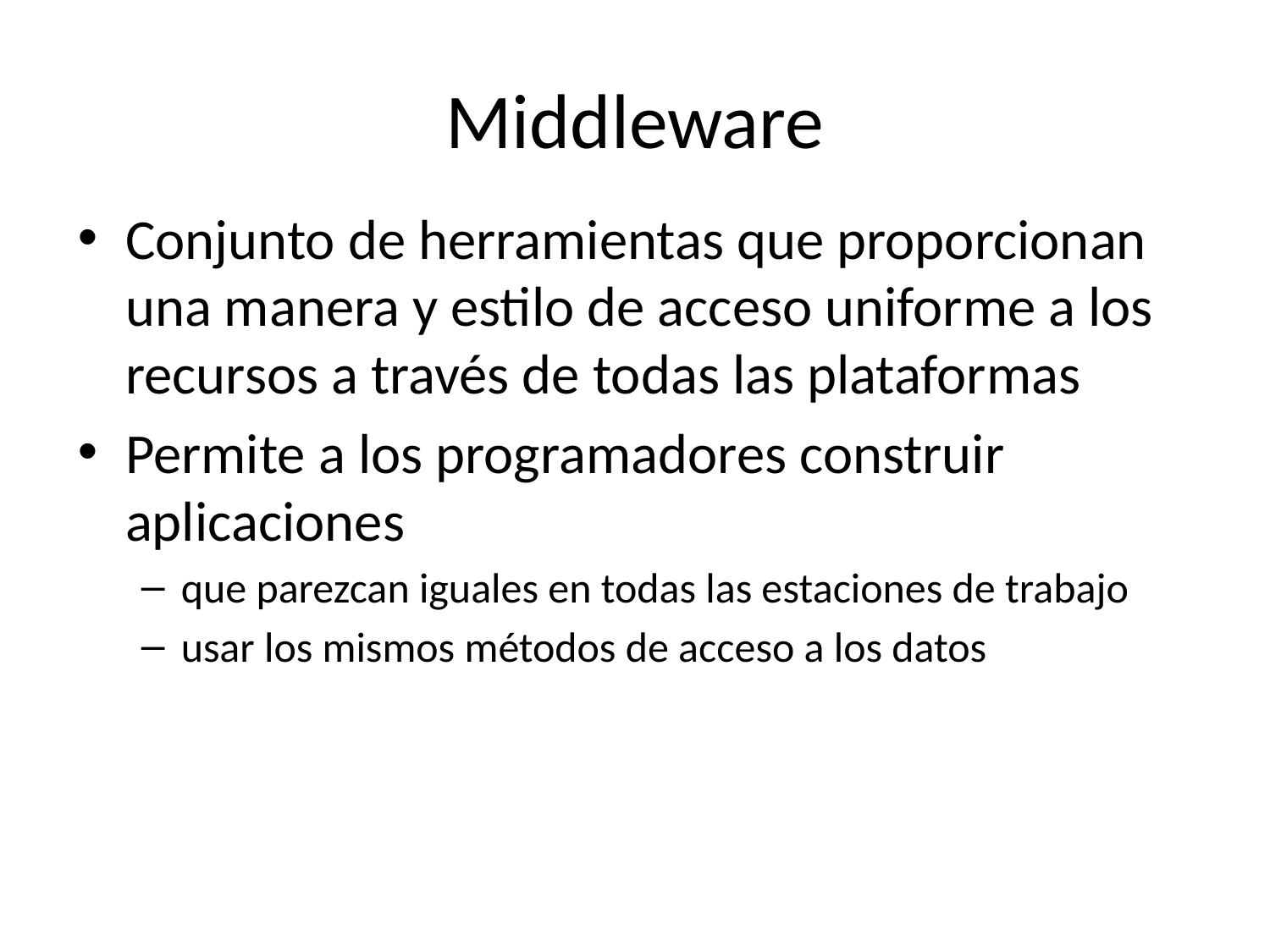

# Middleware
Conjunto de herramientas que proporcionan una manera y estilo de acceso uniforme a los recursos a través de todas las plataformas
Permite a los programadores construir aplicaciones
que parezcan iguales en todas las estaciones de trabajo
usar los mismos métodos de acceso a los datos